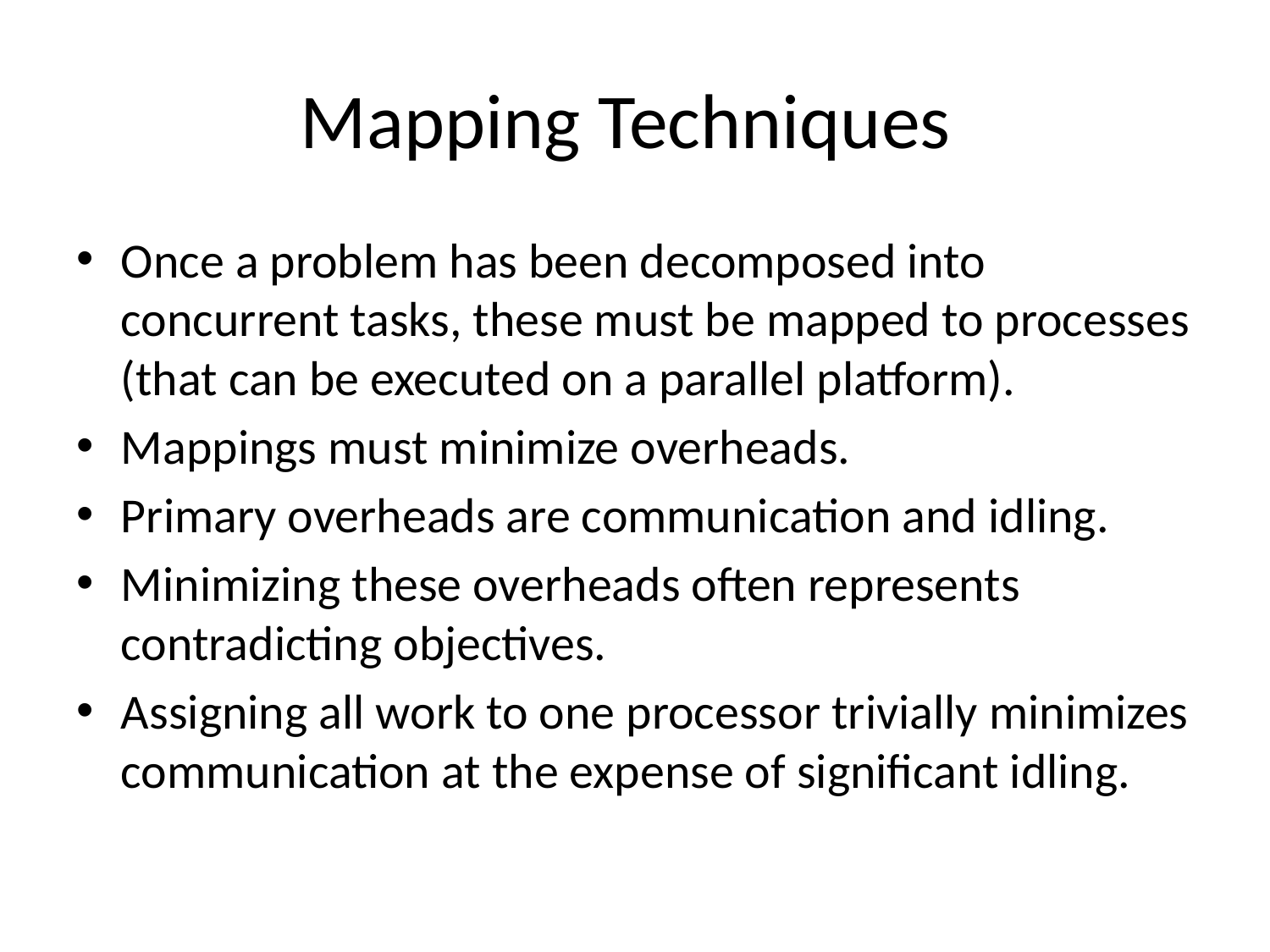

# Mapping Techniques
Once a problem has been decomposed into concurrent tasks, these must be mapped to processes (that can be executed on a parallel platform).
Mappings must minimize overheads.
Primary overheads are communication and idling.
Minimizing these overheads often represents contradicting objectives.
Assigning all work to one processor trivially minimizes communication at the expense of significant idling.